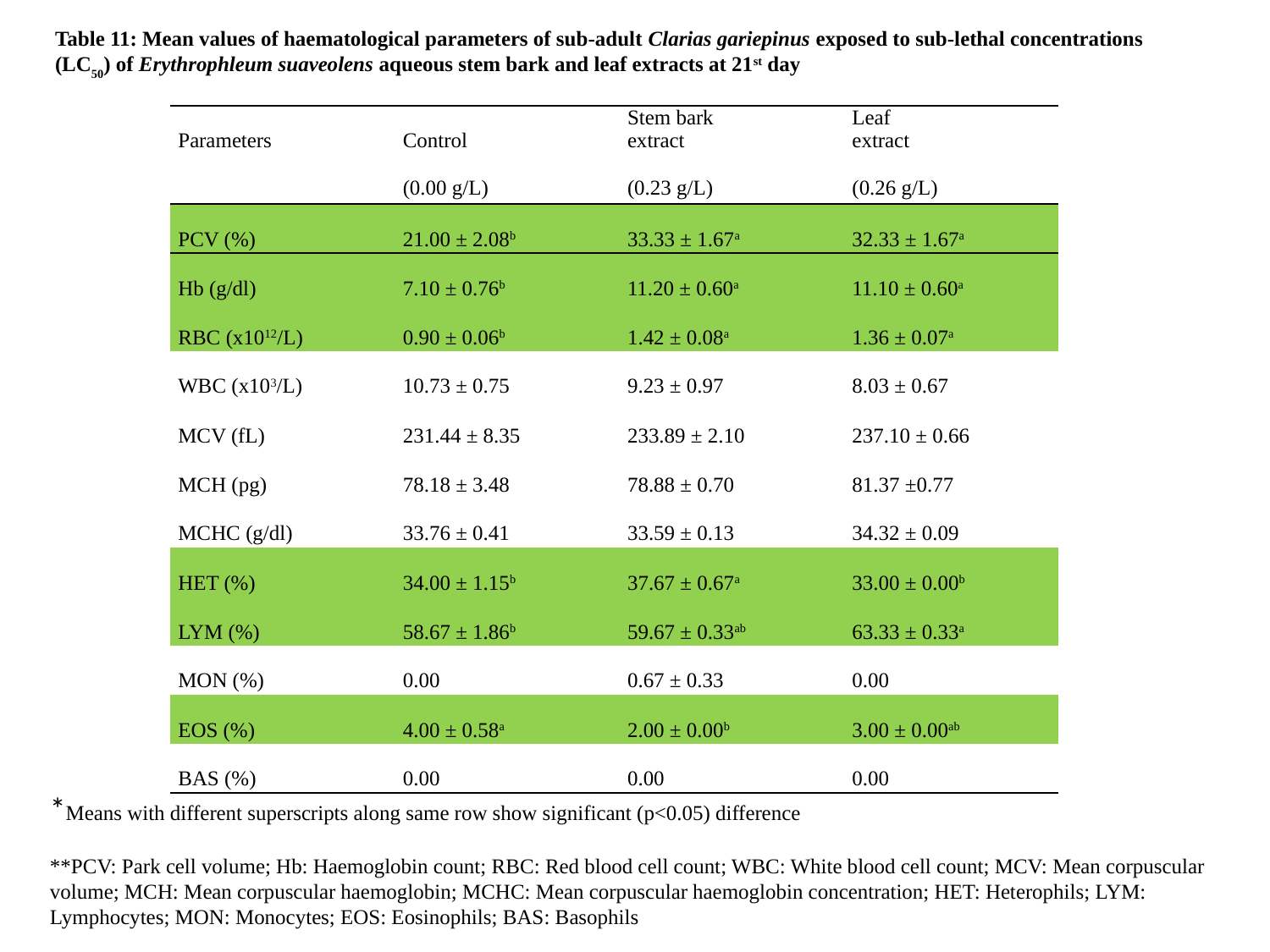

Table 11: Mean values of haematological parameters of sub-adult Clarias gariepinus exposed to sub-lethal concentrations (LC50) of Erythrophleum suaveolens aqueous stem bark and leaf extracts at 21st day
| Parameters | Control (0.00 g/L) | Stem bark extract (0.23 g/L) | Leaf extract (0.26 g/L) |
| --- | --- | --- | --- |
| PCV (%) | 21.00 ± 2.08b | 33.33 ± 1.67a | 32.33 ± 1.67a |
| Hb (g/dl) | 7.10 ± 0.76b | 11.20 ± 0.60a | 11.10 ± 0.60a |
| RBC (x1012/L) | 0.90 ± 0.06b | 1.42 ± 0.08a | 1.36 ± 0.07a |
| WBC (x103/L) | 10.73 ± 0.75 | 9.23 ± 0.97 | 8.03 ± 0.67 |
| MCV (fL) | 231.44 ± 8.35 | 233.89 ± 2.10 | 237.10 ± 0.66 |
| MCH (pg) | 78.18 ± 3.48 | 78.88 ± 0.70 | 81.37 ±0.77 |
| MCHC (g/dl) | 33.76 ± 0.41 | 33.59 ± 0.13 | 34.32 ± 0.09 |
| HET (%) | 34.00 ± 1.15b | 37.67 ± 0.67a | 33.00 ± 0.00b |
| LYM (%) | 58.67 ± 1.86b | 59.67 ± 0.33ab | 63.33 ± 0.33a |
| MON (%) | 0.00 | 0.67 ± 0.33 | 0.00 |
| EOS (%) | 4.00 ± 0.58a | 2.00 ± 0.00b | 3.00 ± 0.00ab |
| BAS (%) | 0.00 | 0.00 | 0.00 |
*Means with different superscripts along same row show significant (p<0.05) difference

**PCV: Park cell volume; Hb: Haemoglobin count; RBC: Red blood cell count; WBC: White blood cell count; MCV: Mean corpuscular volume; MCH: Mean corpuscular haemoglobin; MCHC: Mean corpuscular haemoglobin concentration; HET: Heterophils; LYM: Lymphocytes; MON: Monocytes; EOS: Eosinophils; BAS: Basophils